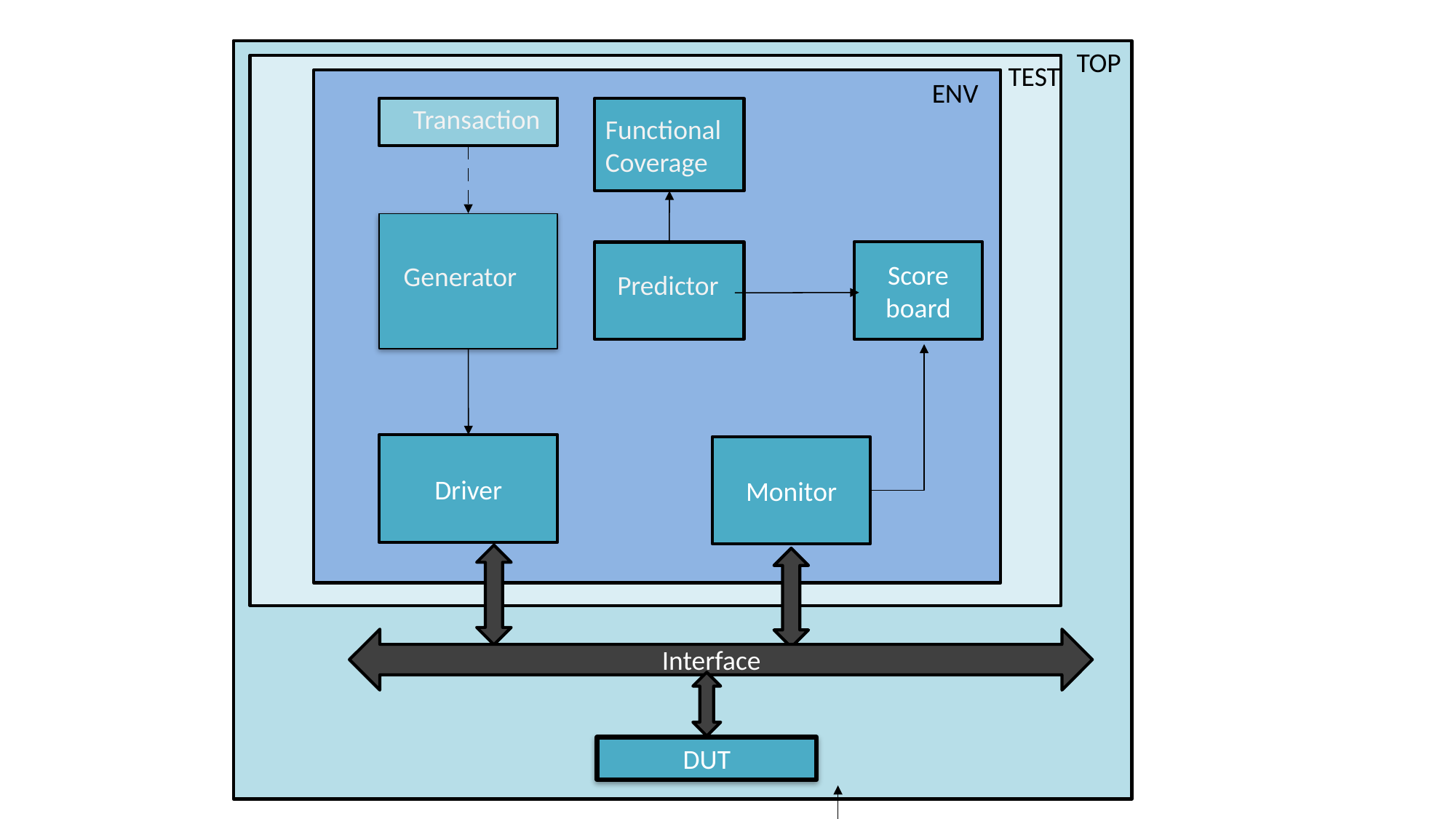

TOP

TEST

ENV
Transaction

Functional Coverage

Score board

Generator
Predictor

Driver
Monitor

Interface

DUT